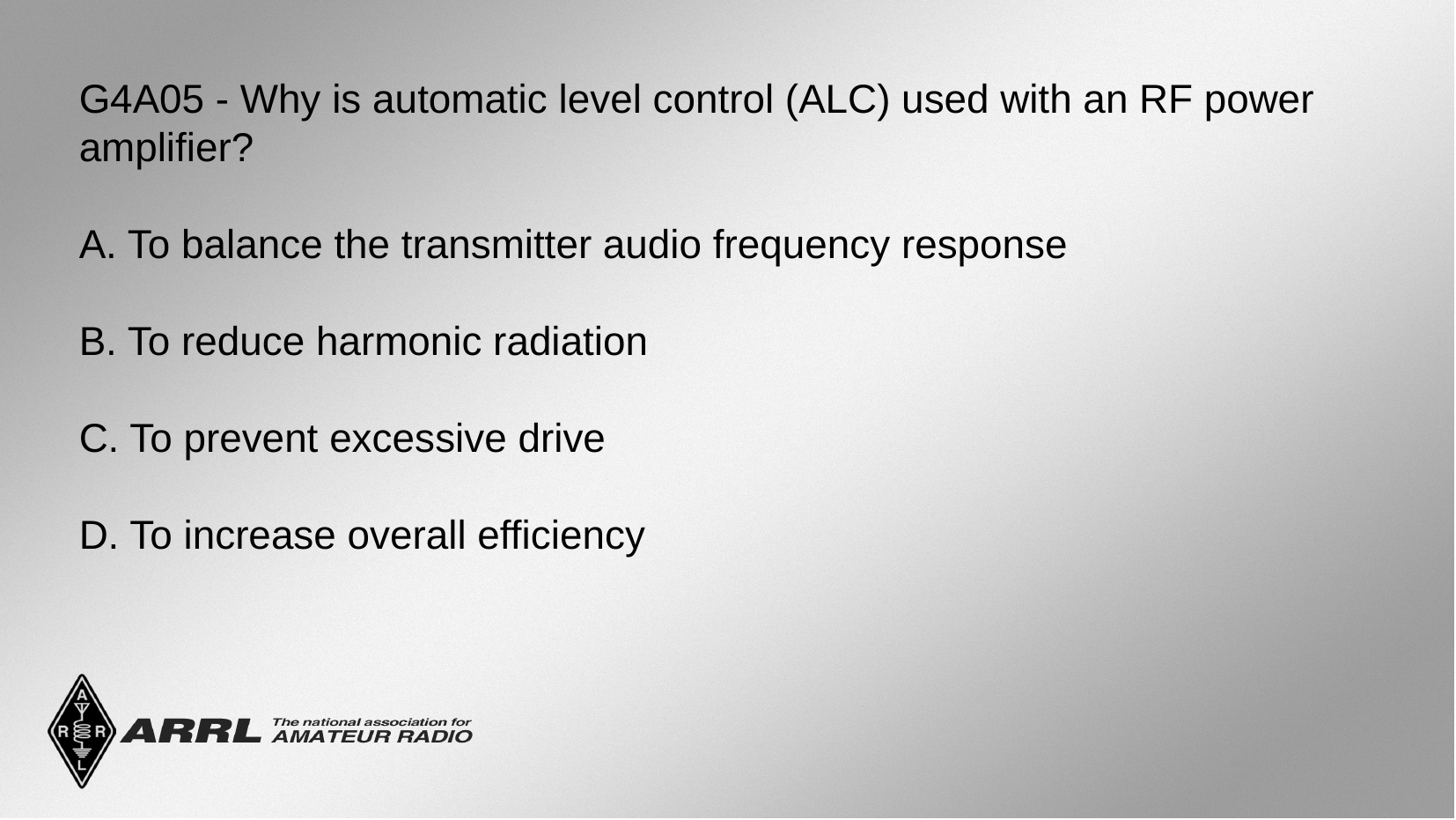

G4A05 - Why is automatic level control (ALC) used with an RF power amplifier?

A. To balance the transmitter audio frequency response

B. To reduce harmonic radiation

C. To prevent excessive drive

D. To increase overall efficiency